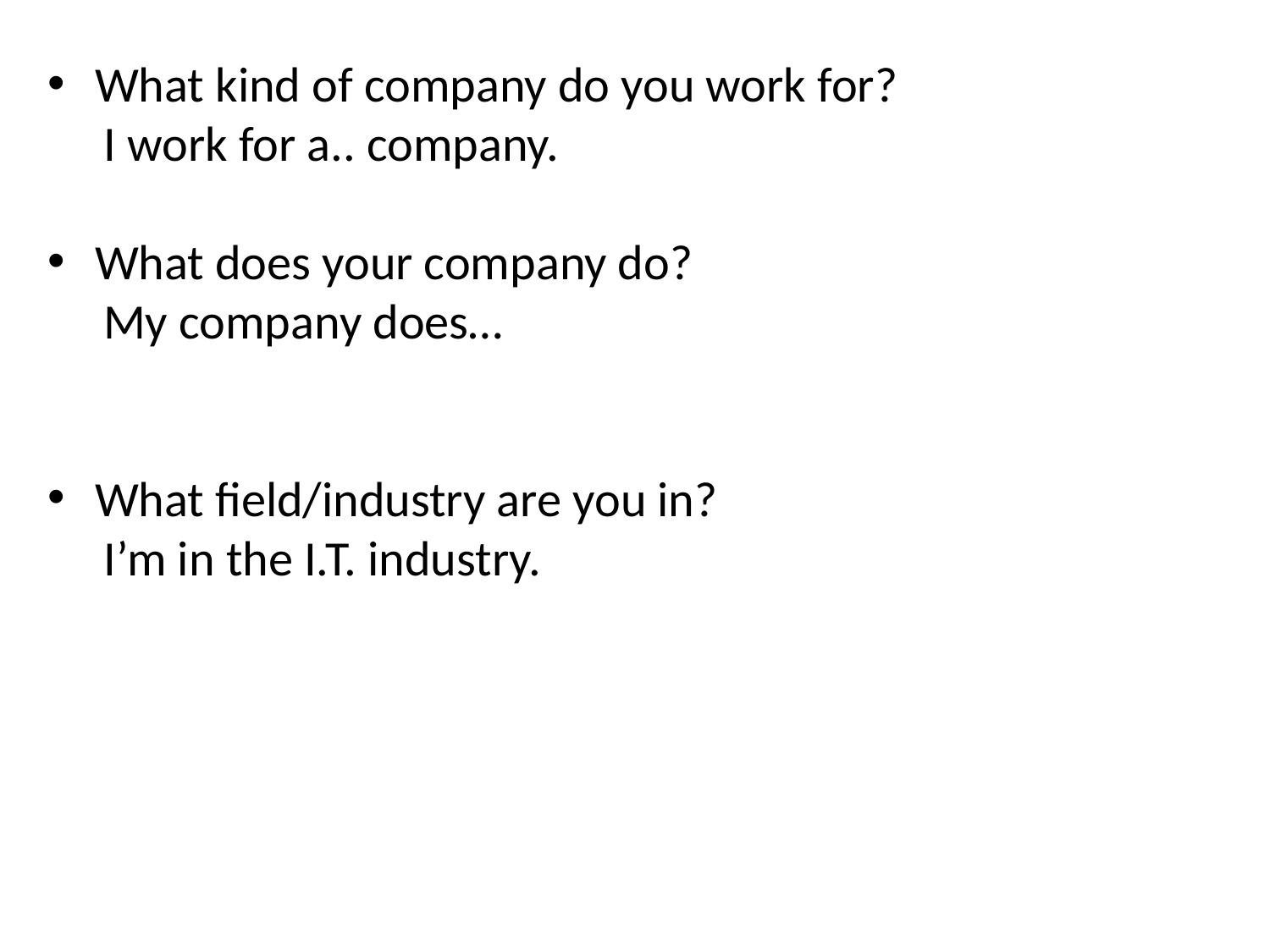

What kind of company do you work for?
     I work for a.. company.

What does your company do?
     My company does…

What field/industry are you in?
     I’m in the I.T. industry.